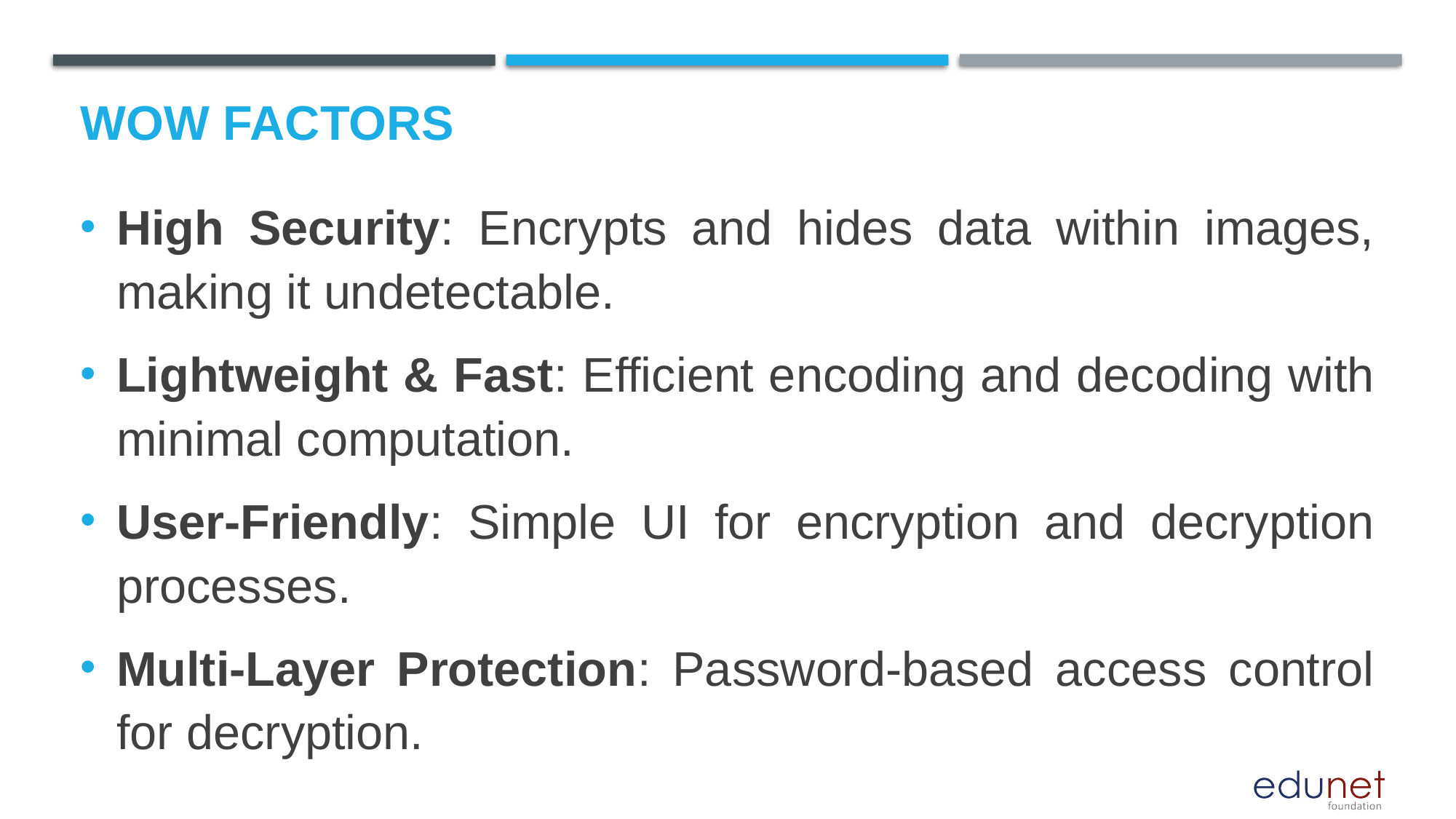

# Wow factors
High Security: Encrypts and hides data within images, making it undetectable.
Lightweight & Fast: Efficient encoding and decoding with minimal computation.
User-Friendly: Simple UI for encryption and decryption processes.
Multi-Layer Protection: Password-based access control for decryption.